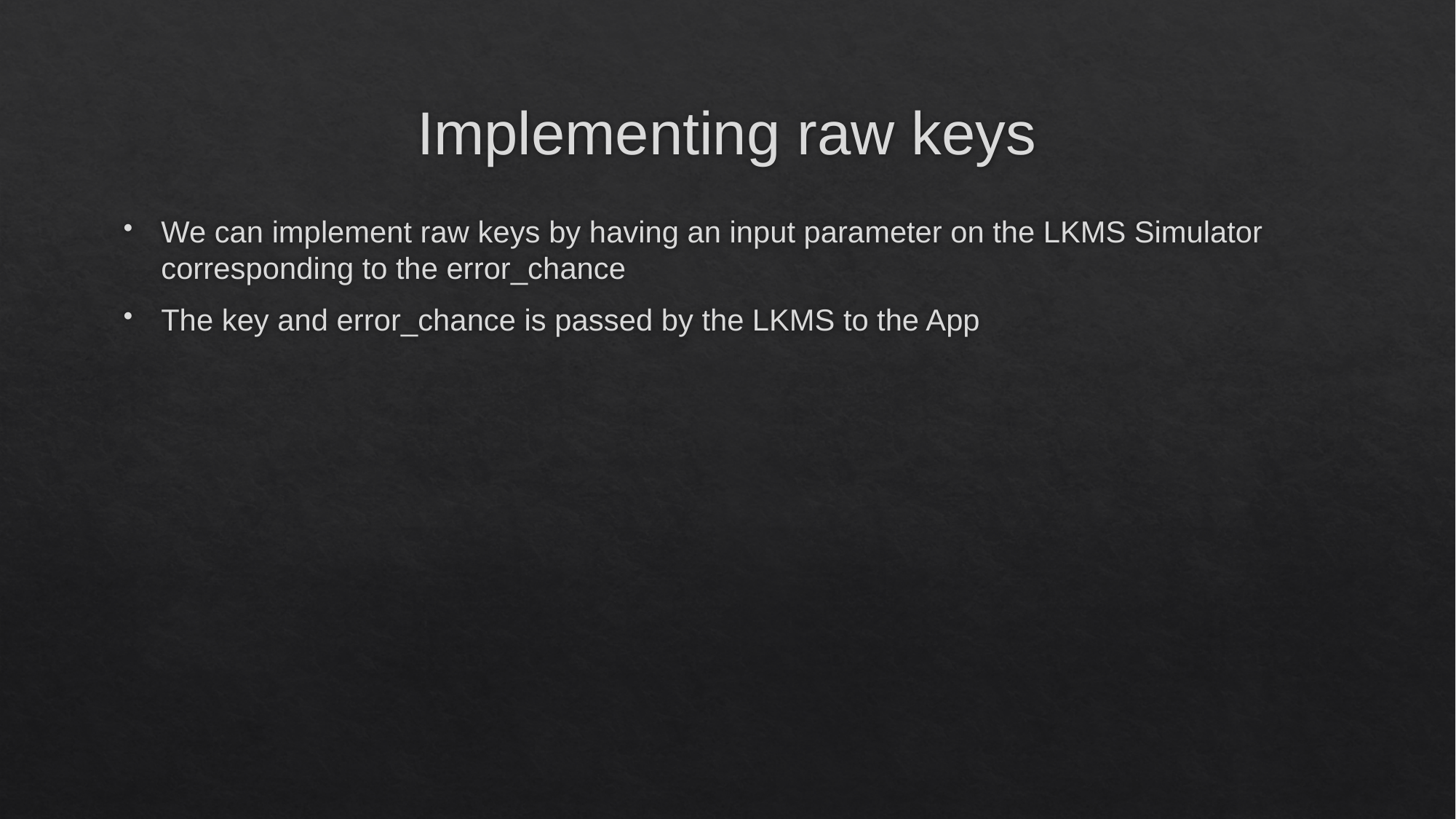

# Implementing raw keys
We can implement raw keys by having an input parameter on the LKMS Simulator corresponding to the error_chance
The key and error_chance is passed by the LKMS to the App